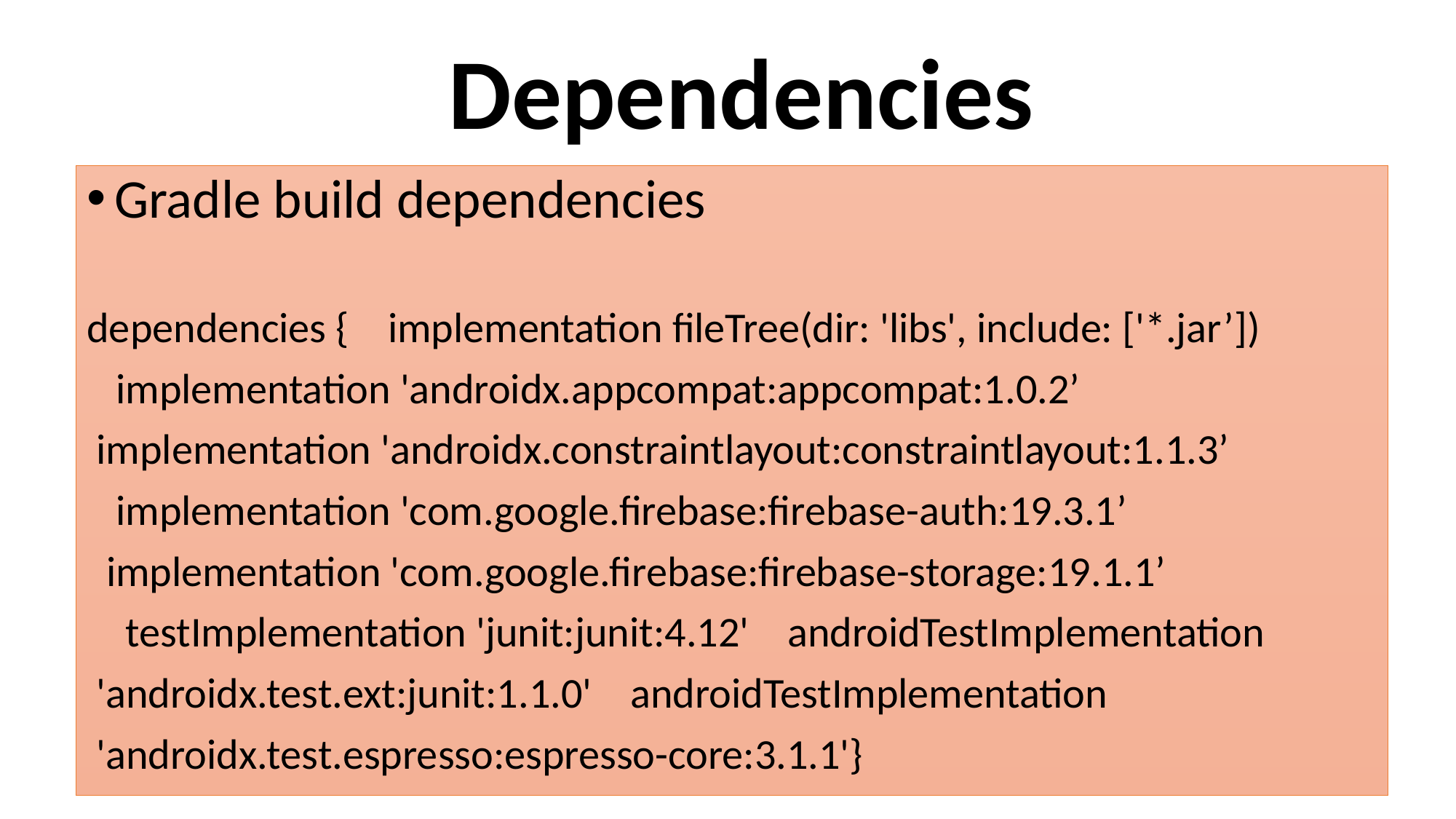

Dependencies
Gradle build dependencies

dependencies {    implementation fileTree(dir: 'libs', include: ['*.jar’])
   implementation 'androidx.appcompat:appcompat:1.0.2’
 implementation 'androidx.constraintlayout:constraintlayout:1.1.3’
   implementation 'com.google.firebase:firebase-auth:19.3.1’
  implementation 'com.google.firebase:firebase-storage:19.1.1’
    testImplementation 'junit:junit:4.12'    androidTestImplementation
 'androidx.test.ext:junit:1.1.0'    androidTestImplementation
 'androidx.test.espresso:espresso-core:3.1.1'}